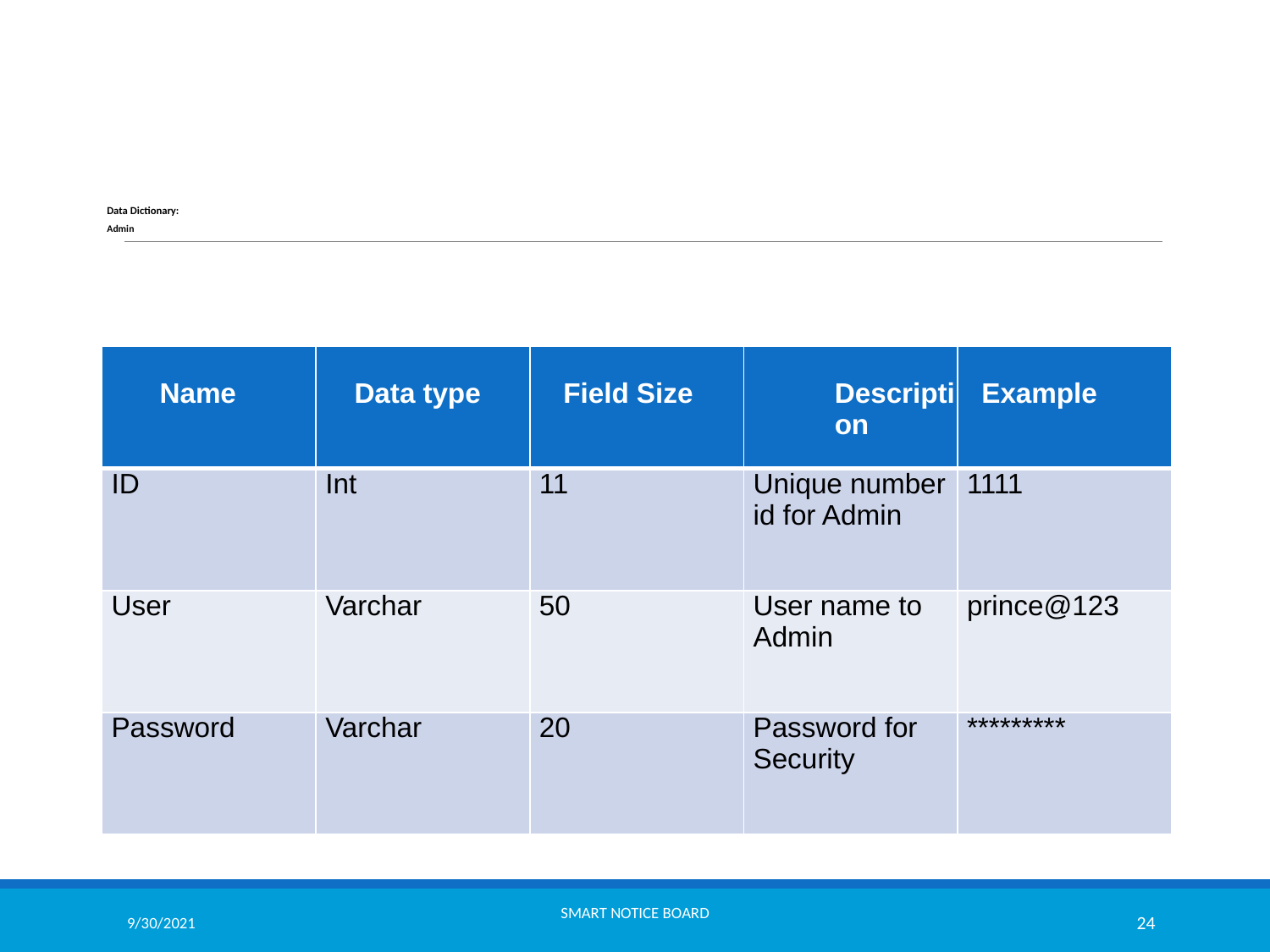

# Data Dictionary: Admin

| Name | Data type | Field Size | Description | Example |
| --- | --- | --- | --- | --- |
| ID | Int | 11 | Unique number id for Admin | 1111 |
| User | Varchar | 50 | User name to Admin | prince@123 |
| Password | Varchar | 20 | Password for Security | \*\*\*\*\*\*\*\*\* |
9/30/2021
Smart Notice Board

24